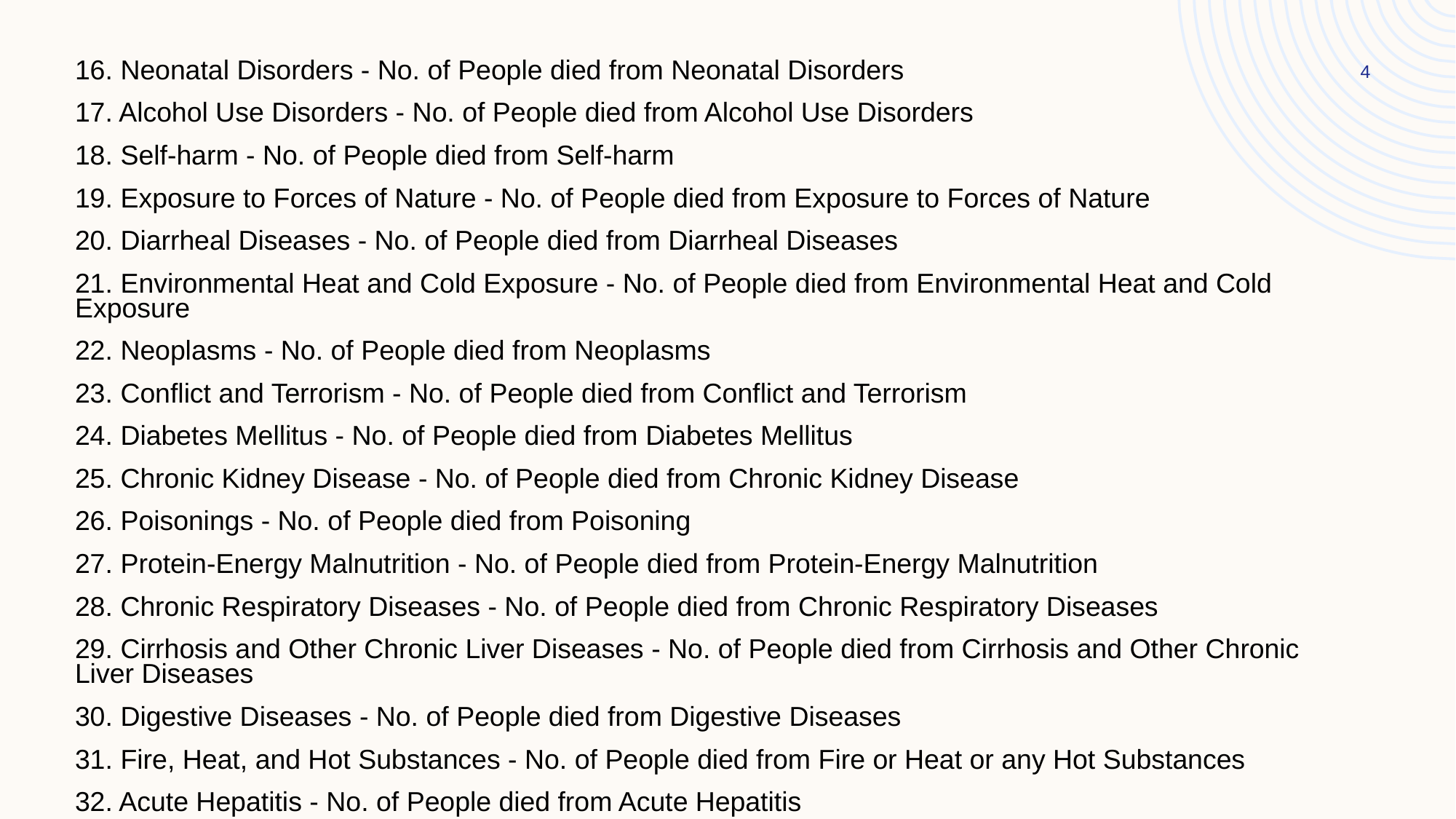

16. Neonatal Disorders - No. of People died from Neonatal Disorders
17. Alcohol Use Disorders - No. of People died from Alcohol Use Disorders
18. Self-harm - No. of People died from Self-harm
19. Exposure to Forces of Nature - No. of People died from Exposure to Forces of Nature
20. Diarrheal Diseases - No. of People died from Diarrheal Diseases
21. Environmental Heat and Cold Exposure - No. of People died from Environmental Heat and Cold Exposure
22. Neoplasms - No. of People died from Neoplasms
23. Conflict and Terrorism - No. of People died from Conflict and Terrorism
24. Diabetes Mellitus - No. of People died from Diabetes Mellitus
25. Chronic Kidney Disease - No. of People died from Chronic Kidney Disease
26. Poisonings - No. of People died from Poisoning
27. Protein-Energy Malnutrition - No. of People died from Protein-Energy Malnutrition
28. Chronic Respiratory Diseases - No. of People died from Chronic Respiratory Diseases
29. Cirrhosis and Other Chronic Liver Diseases - No. of People died from Cirrhosis and Other Chronic Liver Diseases
30. Digestive Diseases - No. of People died from Digestive Diseases
31. Fire, Heat, and Hot Substances - No. of People died from Fire or Heat or any Hot Substances
32. Acute Hepatitis - No. of People died from Acute Hepatitis

4